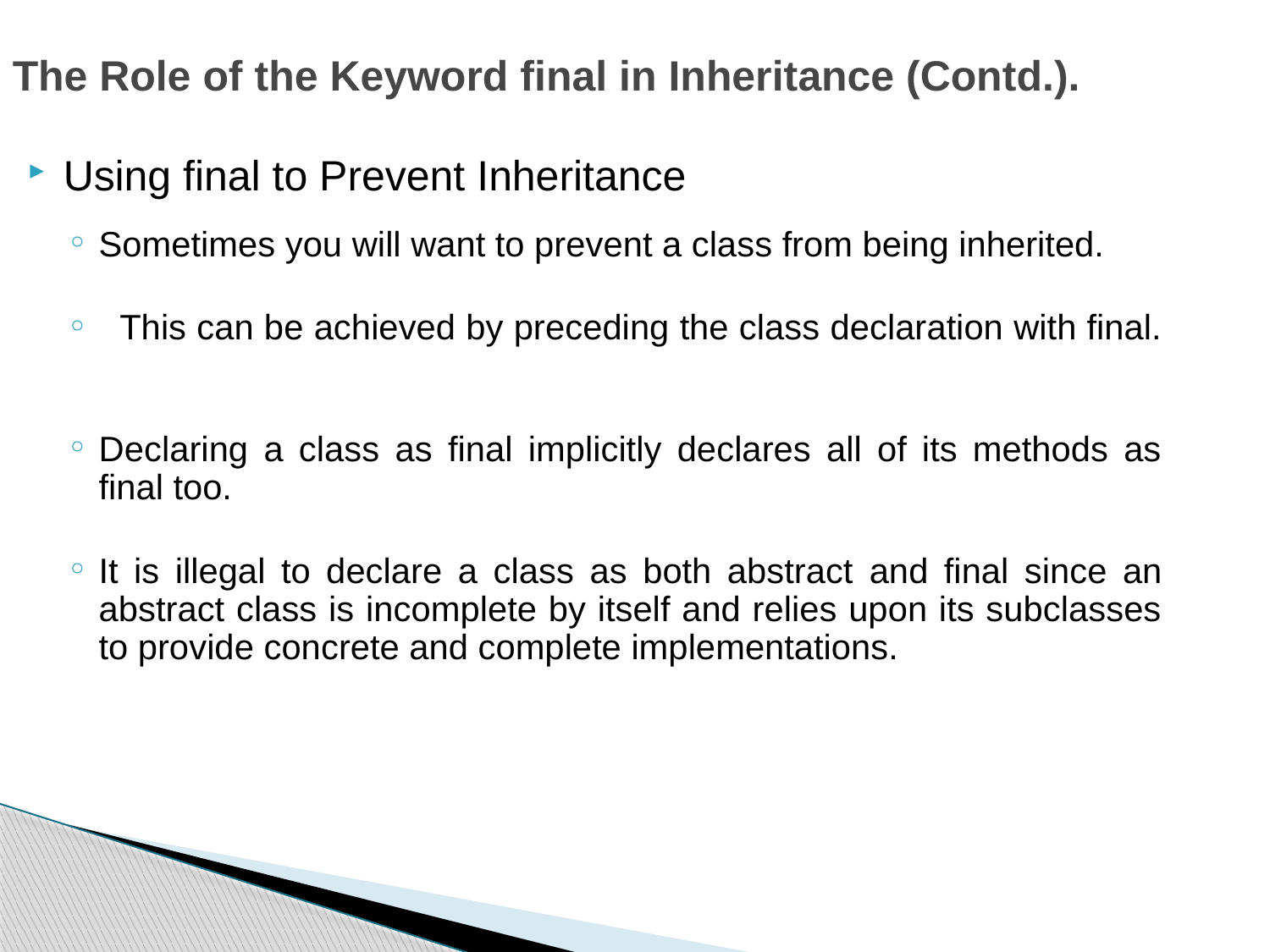

The Role of the Keyword final in Inheritance (Contd.).
Using final to Prevent Inheritance

Sometimes you will want to prevent a class from being inherited.

  This can be achieved by preceding the class declaration with final.

Declaring a class as final implicitly declares all of its methods as final too.

It is illegal to declare a class as both abstract and final since an abstract class is incomplete by itself and relies upon its subclasses to provide concrete and complete implementations.